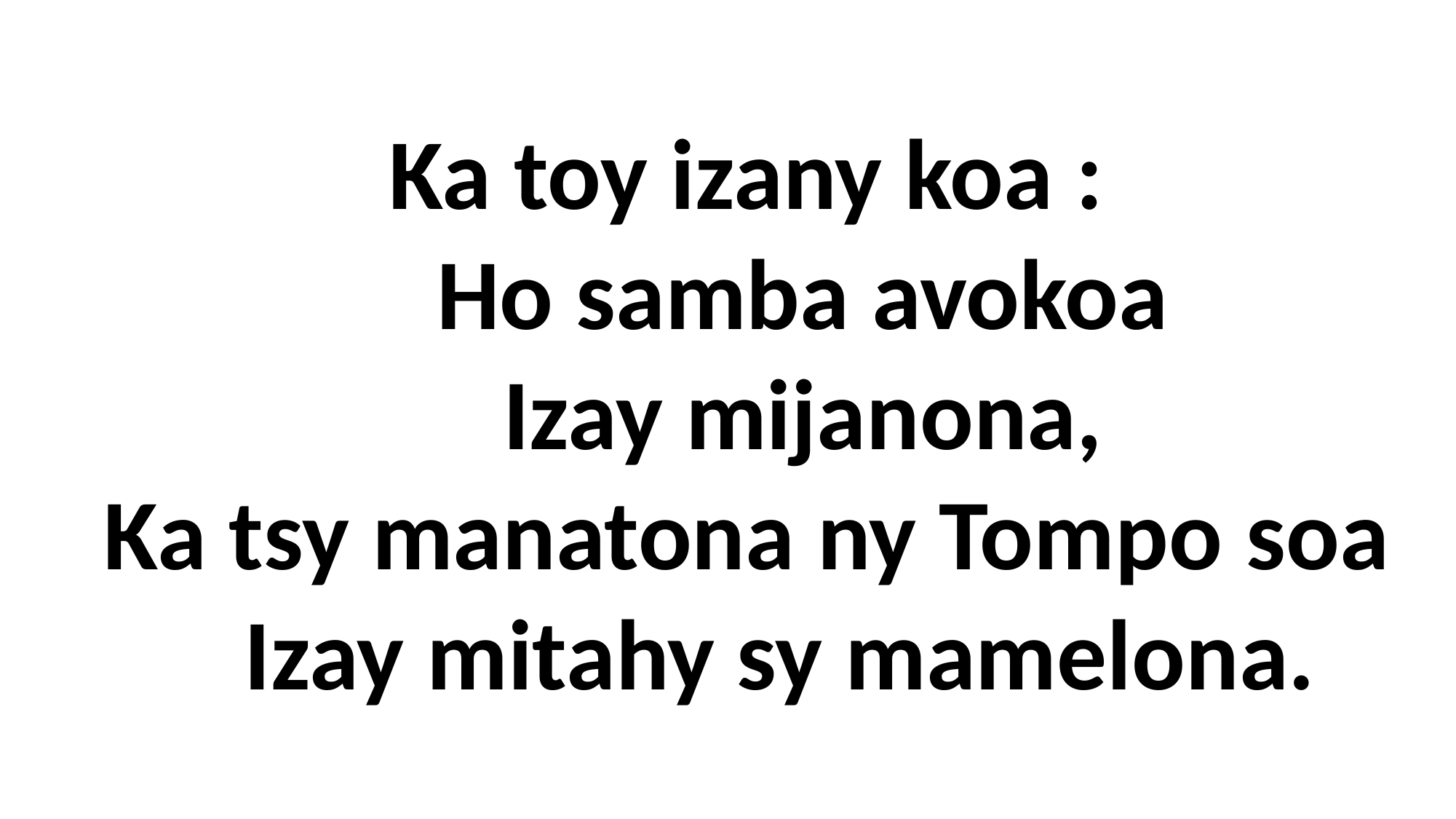

Ka toy izany koa :
     Ho samba avokoa
     Izay mijanona,
Ka tsy manatona ny Tompo soa
   Izay mitahy sy mamelona.